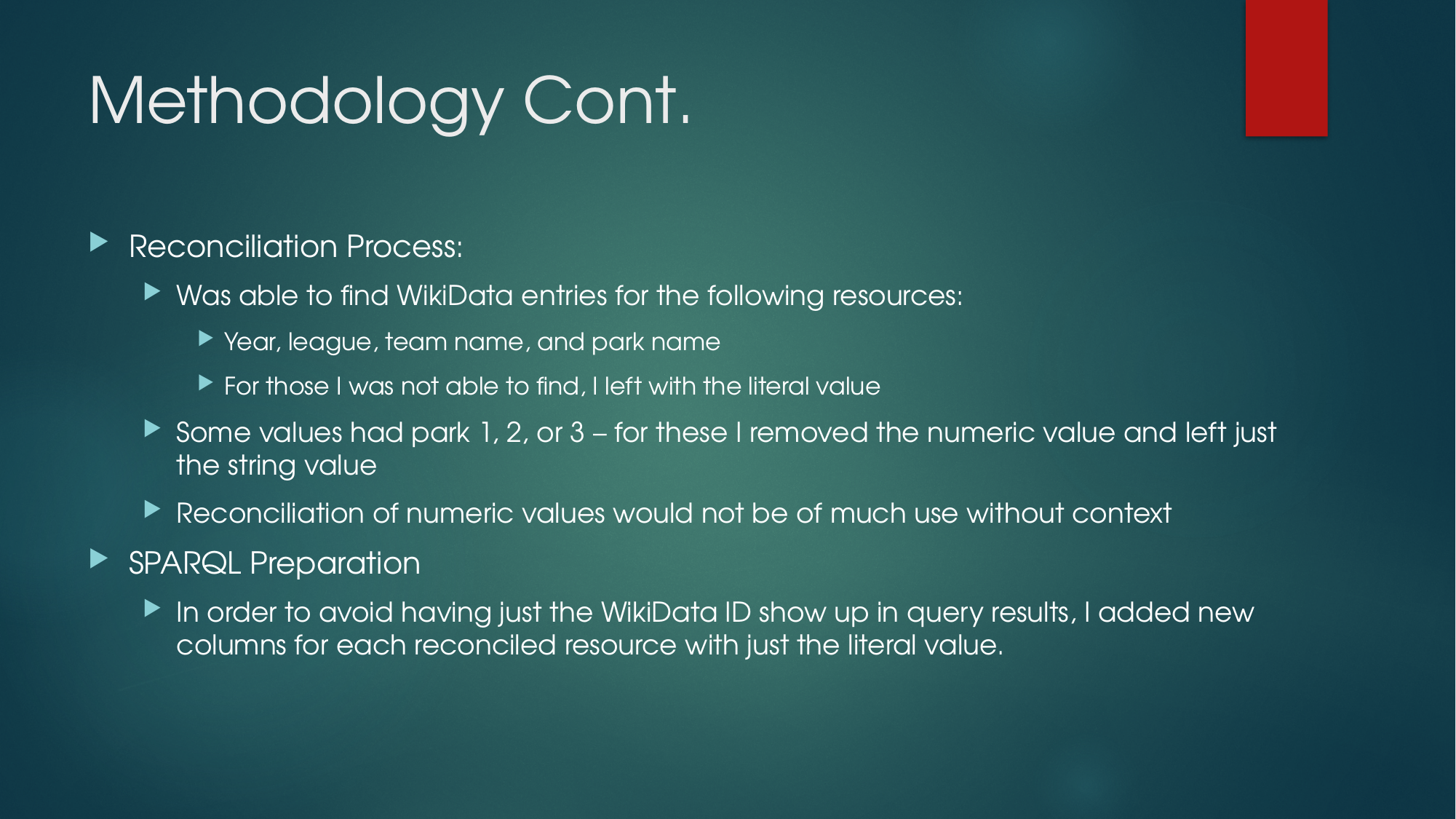

# Methodology Cont.
Reconciliation Process:
Was able to find WikiData entries for the following resources:
Year, league, team name, and park name
For those I was not able to find, I left with the literal value
Some values had park 1, 2, or 3 – for these I removed the numeric value and left just the string value
Reconciliation of numeric values would not be of much use without context
SPARQL Preparation
In order to avoid having just the WikiData ID show up in query results, I added new columns for each reconciled resource with just the literal value.